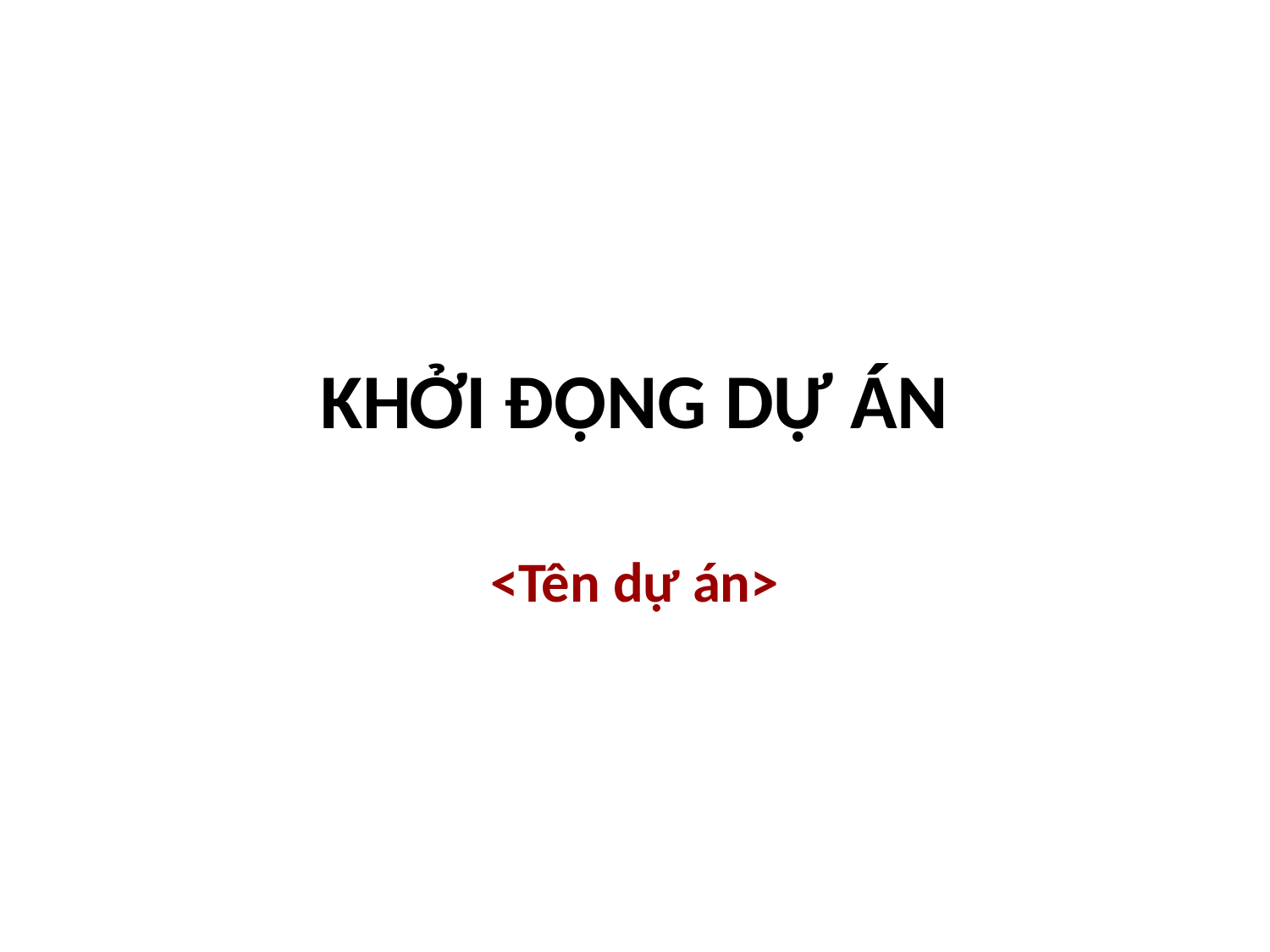

# KHỞI ĐỘNG DỰ ÁN
<Tên dự án>